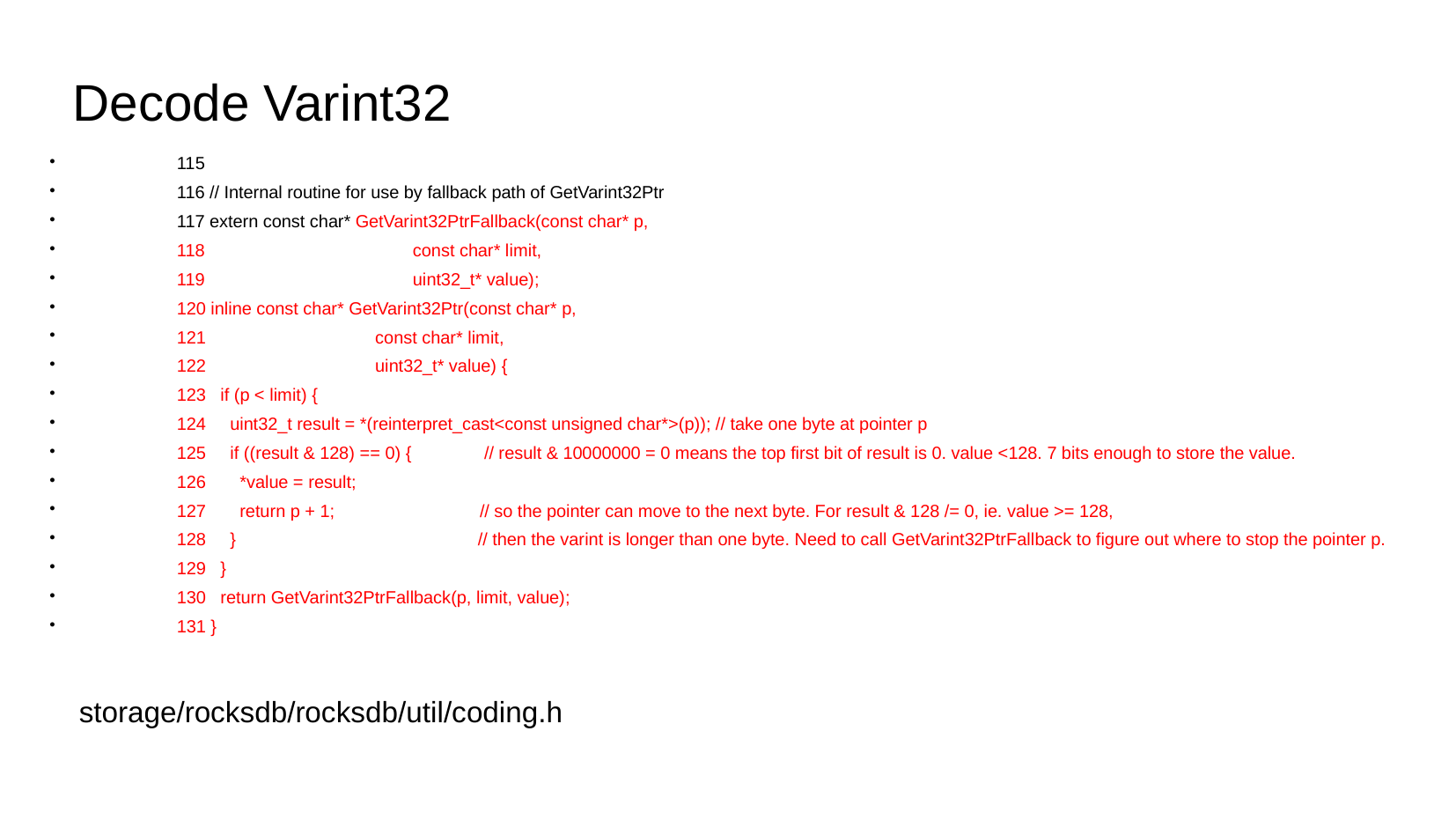

Decode Varint32
115
116 // Internal routine for use by fallback path of GetVarint32Ptr
117 extern const char* GetVarint32PtrFallback(const char* p,
118                                           const char* limit,
119                                           uint32_t* value);
120 inline const char* GetVarint32Ptr(const char* p,
121                                   const char* limit,
122                                   uint32_t* value) {
123   if (p < limit) {
124     uint32_t result = *(reinterpret_cast<const unsigned char*>(p)); // take one byte at pointer p
125     if ((result & 128) == 0) {               // result & 10000000 = 0 means the top first bit of result is 0. value <128. 7 bits enough to store the value.
126       *value = result;
127       return p + 1;                              // so the pointer can move to the next byte. For result & 128 /= 0, ie. value >= 128,
128     }                                                  // then the varint is longer than one byte. Need to call GetVarint32PtrFallback to figure out where to stop the pointer p.
129   }
130   return GetVarint32PtrFallback(p, limit, value);
131 }
storage/rocksdb/rocksdb/util/coding.h